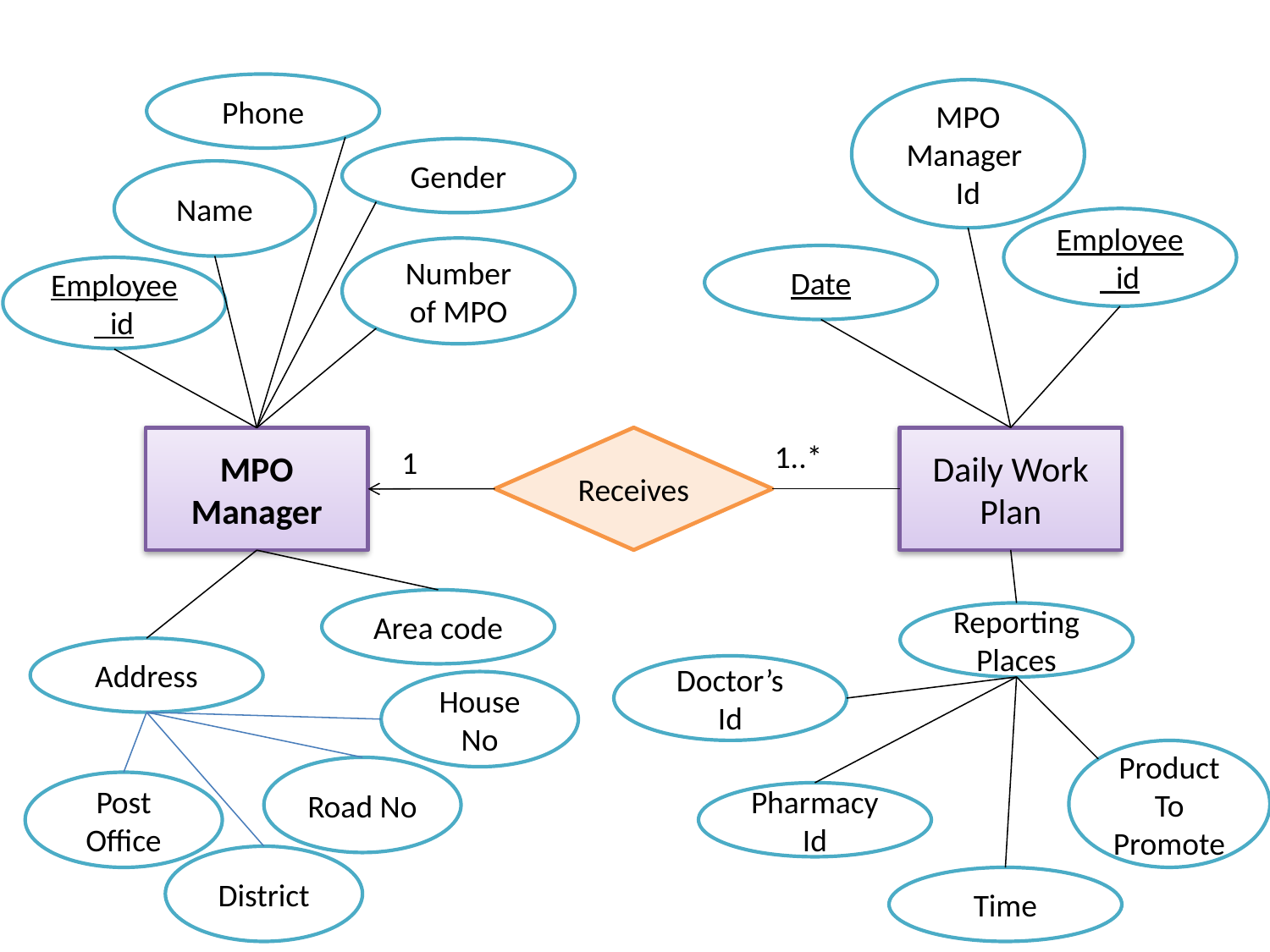

Phone
MPO Manager  Id
Gender
Name
Employee_id
Number of MPO
Date
Employee _id

Receives
Daily Work Plan
MPO Manager
1..*
1
Area code
Reporting Places
Address
Doctor’s Id
House No
Product To Promote
Road No
Post Office
Pharmacy Id
District
Time